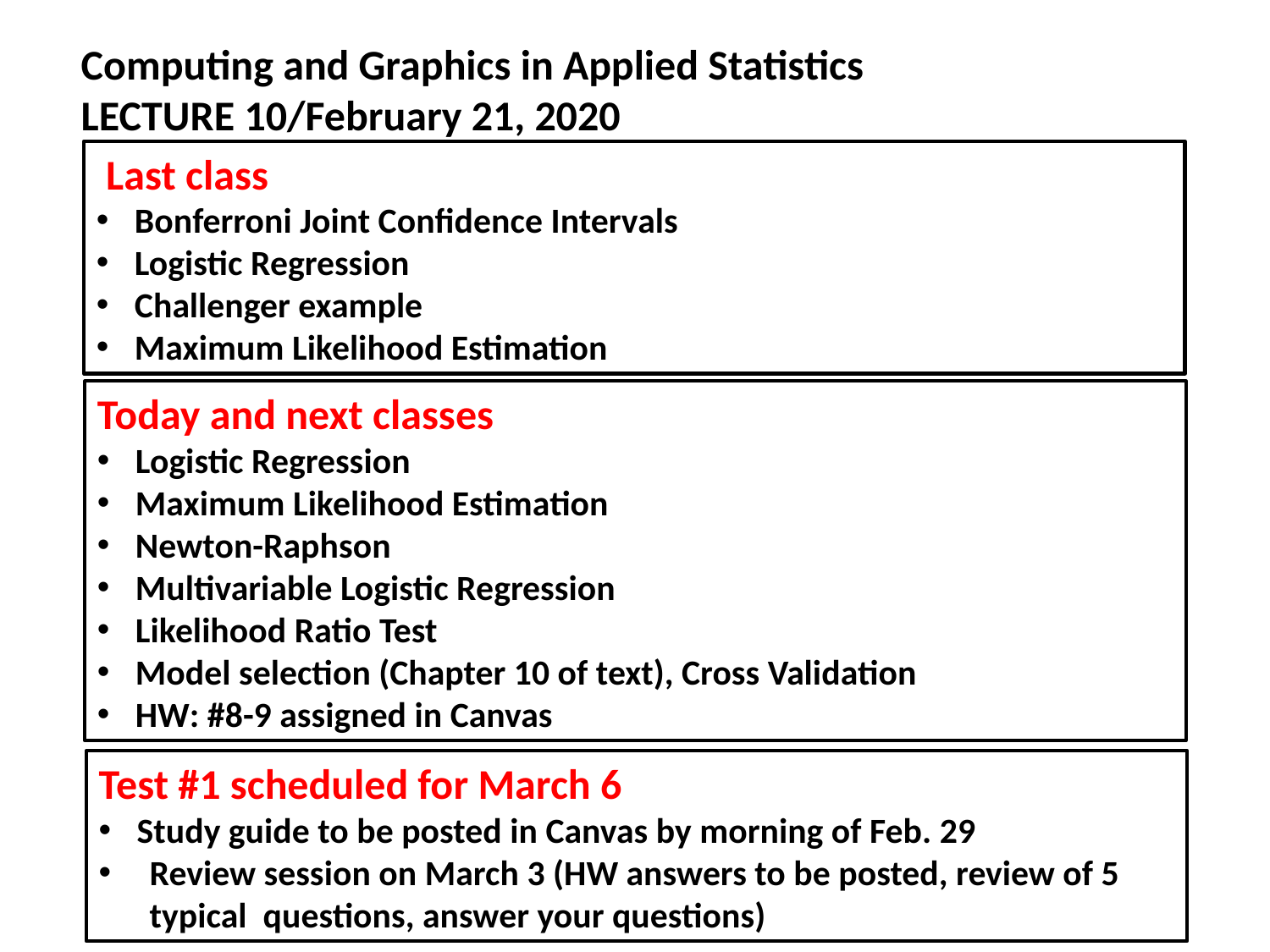

Computing and Graphics in Applied Statistics
LECTURE 10/February 21, 2020

 Last class
Bonferroni Joint Confidence Intervals
Logistic Regression
Challenger example
Maximum Likelihood Estimation
Today and next classes
Logistic Regression
Maximum Likelihood Estimation
Newton-Raphson
Multivariable Logistic Regression
Likelihood Ratio Test
Model selection (Chapter 10 of text), Cross Validation
HW: #8-9 assigned in Canvas
Test #1 scheduled for March 6
Study guide to be posted in Canvas by morning of Feb. 29
Review session on March 3 (HW answers to be posted, review of 5   typical  questions, answer your questions)